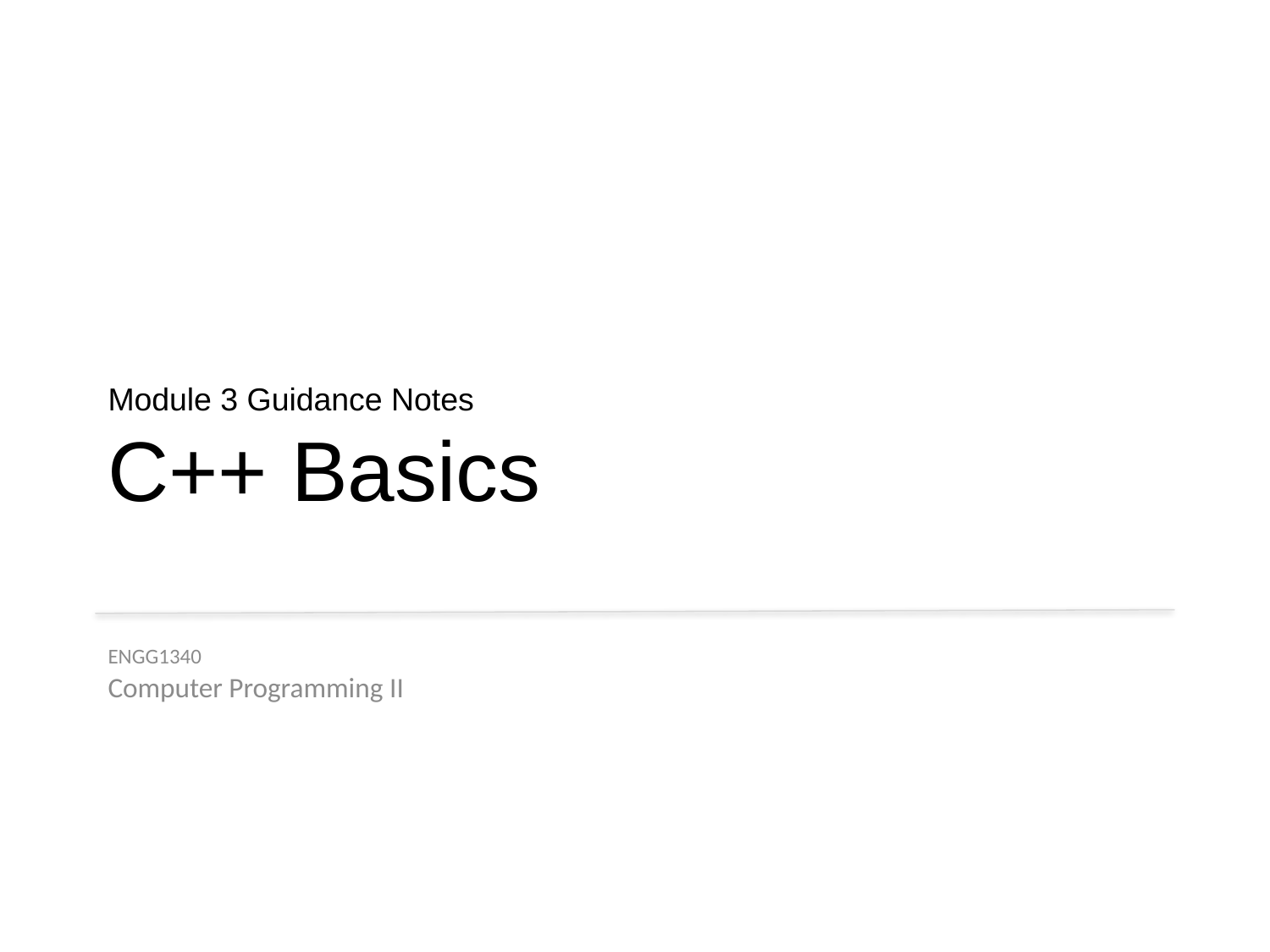

# Module 3 Guidance Notes C++ Basics
ENGG1340
Computer Programming II